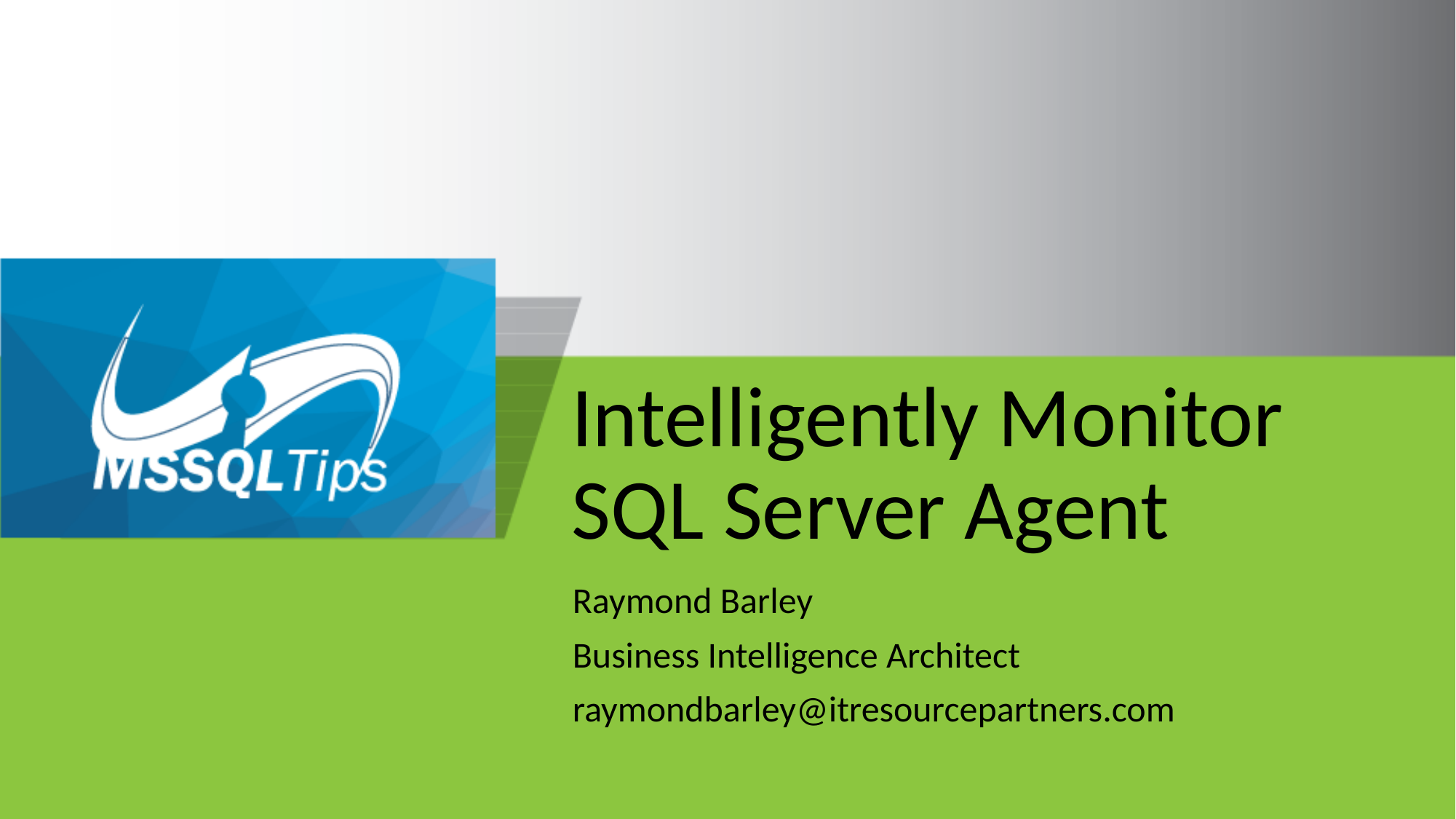

# Intelligently Monitor SQL Server Agent
Raymond Barley
Business Intelligence Architect
raymondbarley@itresourcepartners.com